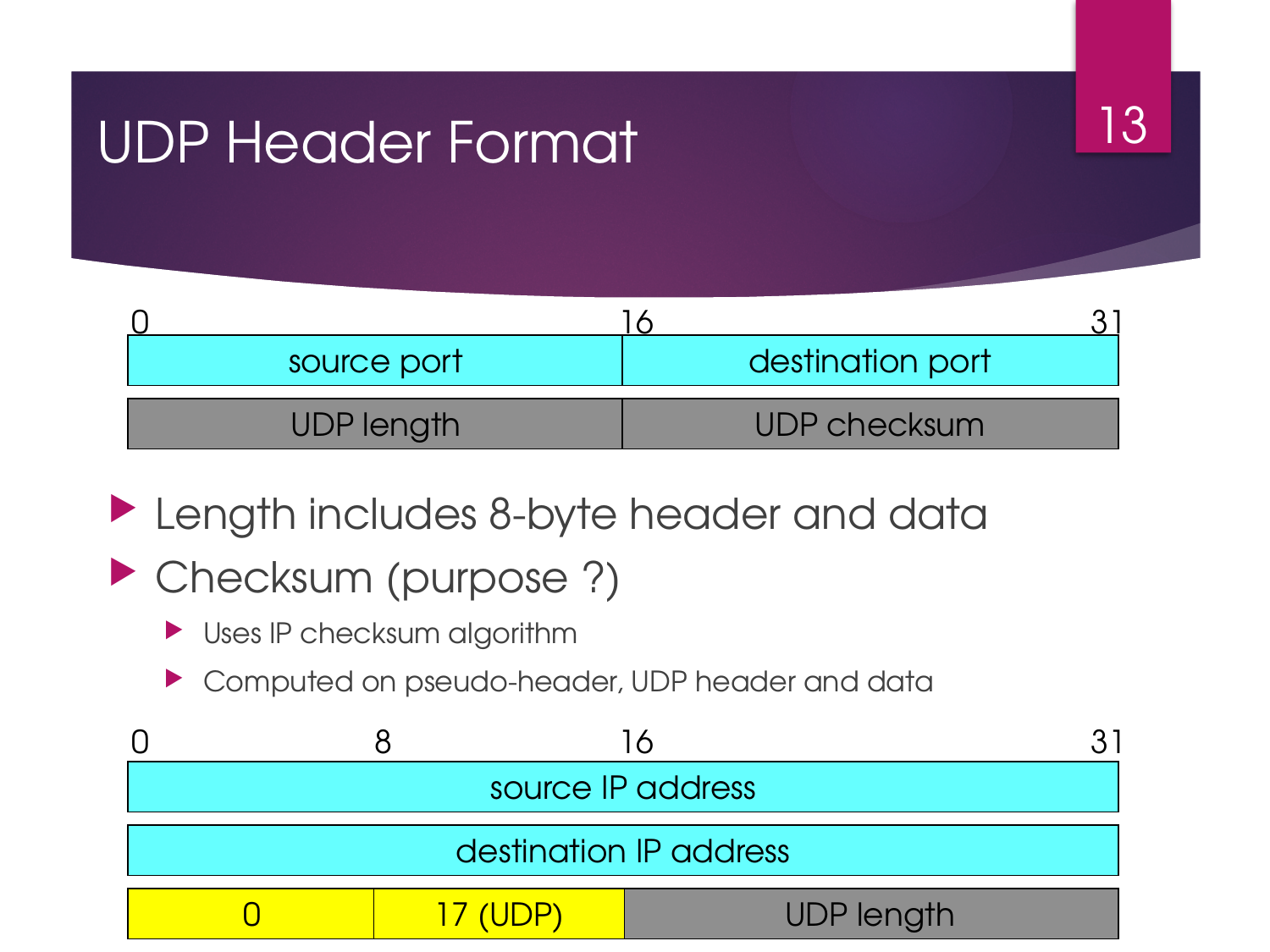

13
# UDP Header Format
0
16
31
source port
destination port
UDP length
UDP checksum
Length includes 8-byte header and data
Checksum (purpose ?)
Uses IP checksum algorithm
Computed on pseudo-header, UDP header and data
16
0
8
31
source IP address
destination IP address
0
17 (UDP)
UDP length